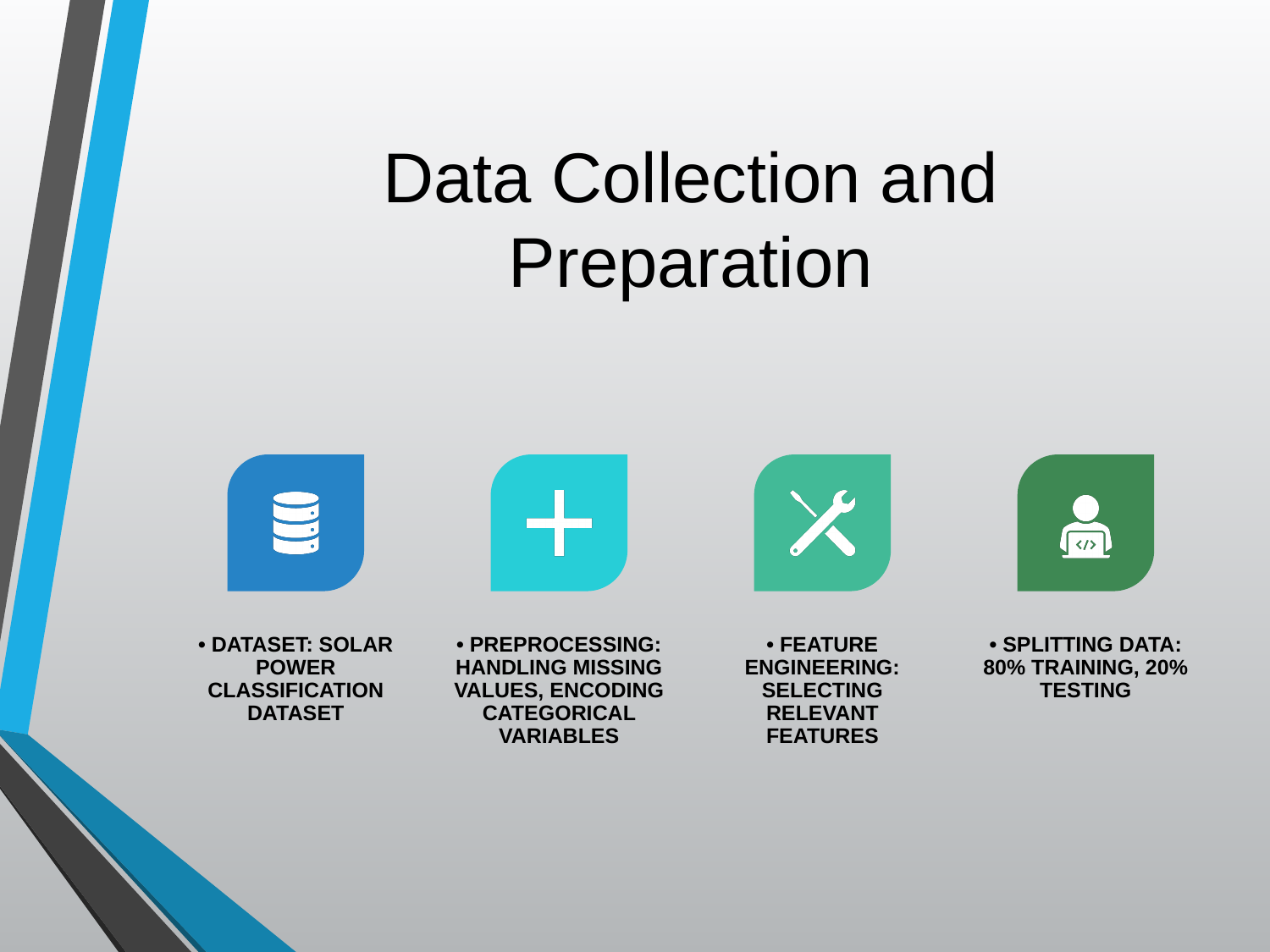

# Data Collection and Preparation
• Dataset: Solar power classification dataset
• Preprocessing: Handling missing values, encoding categorical variables
• Feature Engineering: Selecting relevant features
• Splitting Data: 80% training, 20% testing